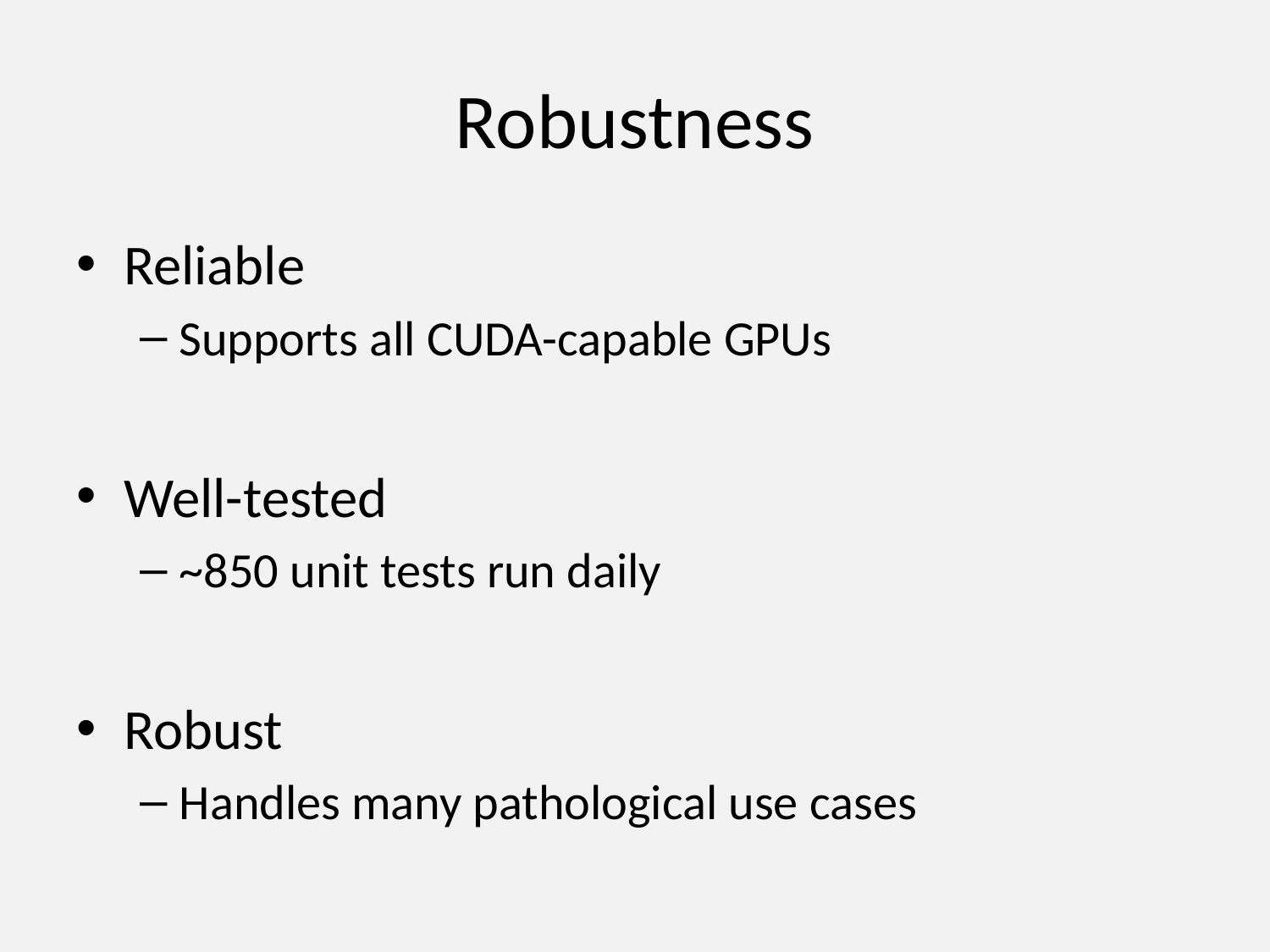

# Robustness
Reliable
Supports all CUDA-capable GPUs

Well-tested
~850 unit tests run daily

Robust
Handles many pathological use cases